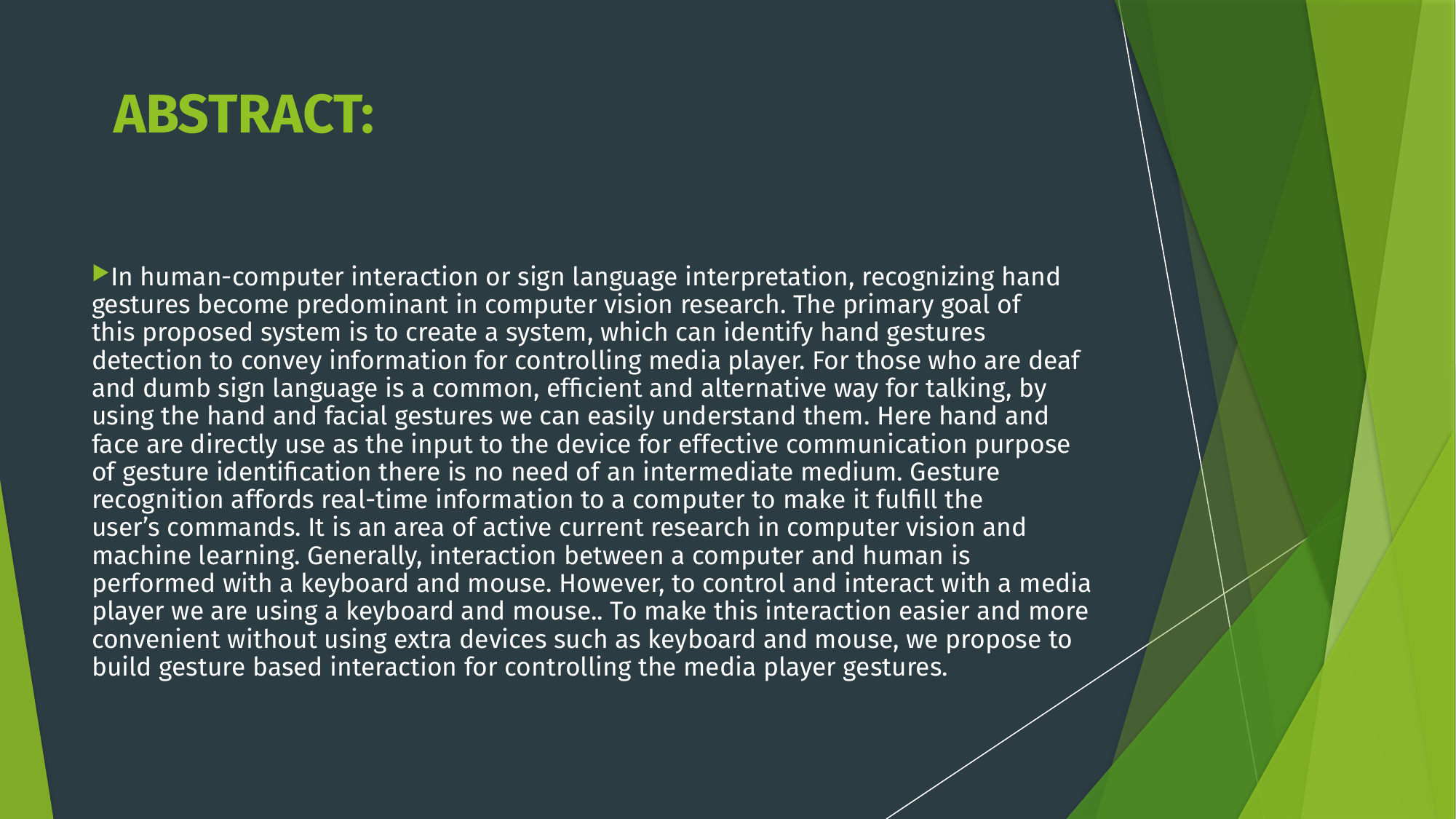

ABSTRACT:

In human-computer interaction or sign language interpretation, recognizing hand gestures become predominant in computer vision research. The primary goal of this proposed system is to create a system, which can identify hand gestures detection to convey information for controlling media player. For those who are deaf and dumb sign language is a common, efficient and alternative way for talking, by using the hand and facial gestures we can easily understand them. Here hand and face are directly use as the input to the device for effective communication purpose of gesture identification there is no need of an intermediate medium. Gesture recognition affords real-time information to a computer to make it fulfill the user’s commands. It is an area of active current research in computer vision and machine learning. Generally, interaction between a computer and human is performed with a keyboard and mouse. However, to control and interact with a media player we are using a keyboard and mouse.. To make this interaction easier and more convenient without using extra devices such as keyboard and mouse, we propose to build gesture based interaction for controlling the media player gestures.